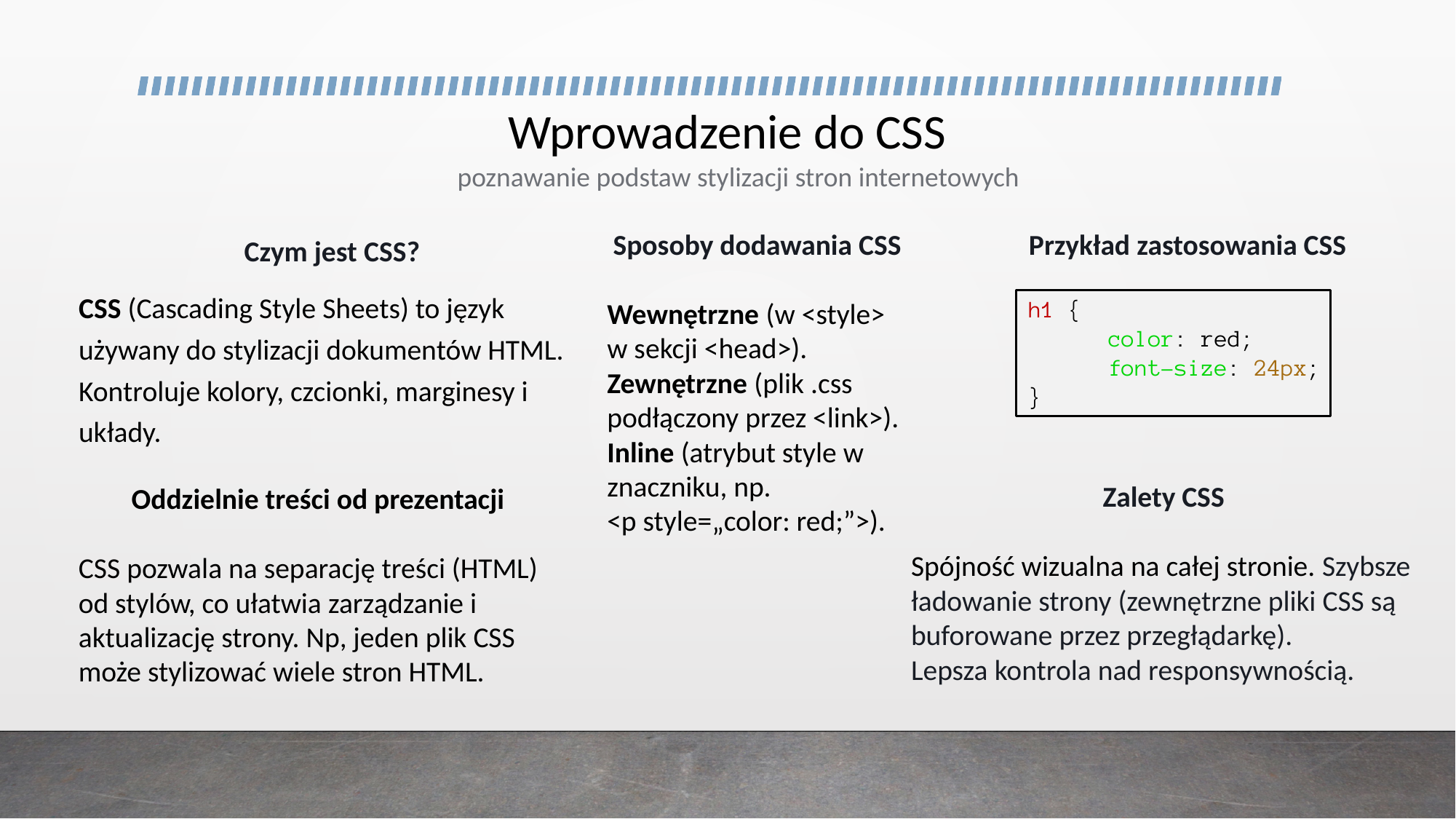

# Wprowadzenie do CSS
poznawanie podstaw stylizacji stron internetowych
Czym jest CSS?
CSS (Cascading Style Sheets) to język używany do stylizacji dokumentów HTML. Kontroluje kolory, czcionki, marginesy i układy.
Sposoby dodawania CSS

Wewnętrzne (w <style> w sekcji <head>).
Zewnętrzne (plik .css podłączony przez <link>). Inline (atrybut style w znaczniku, np.
<p style=„color: red;”>).

Przykład zastosowania CSS

h1 {
      color: red;
      font-size: 24px;
}

Zalety CSS

Spójność wizualna na całej stronie. Szybsze ładowanie strony (zewnętrzne pliki CSS są buforowane przez przegłądarkę).
Lepsza kontrola nad responsywnością.
Oddzielnie treści od prezentacji

CSS pozwala na separację treści (HTML) od stylów, co ułatwia zarządzanie i aktualizację strony. Np, jeden plik CSS może stylizować wiele stron HTML.